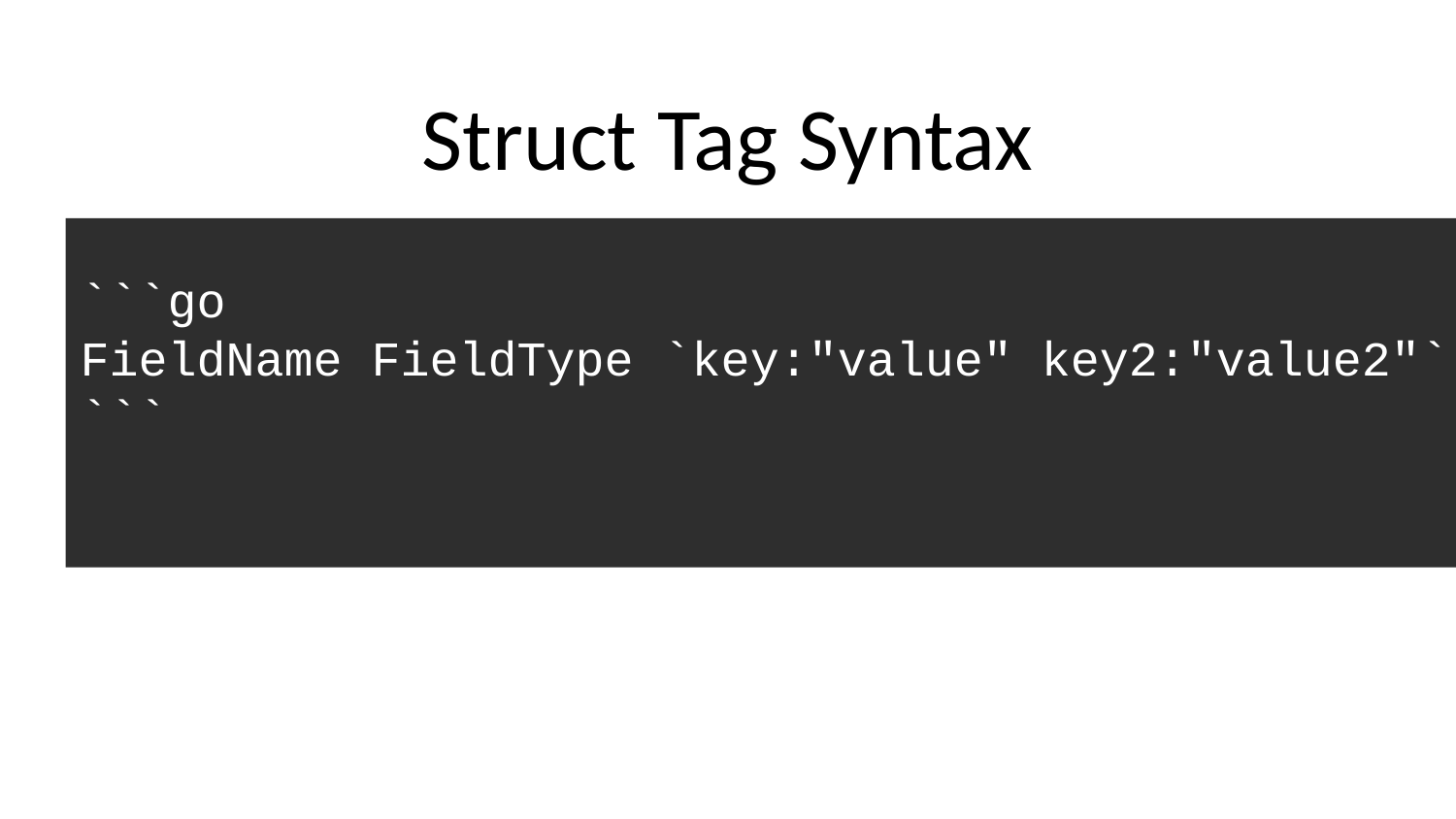

# Struct Tag Syntax

```go
FieldName FieldType `key:"value" key2:"value2"`
```